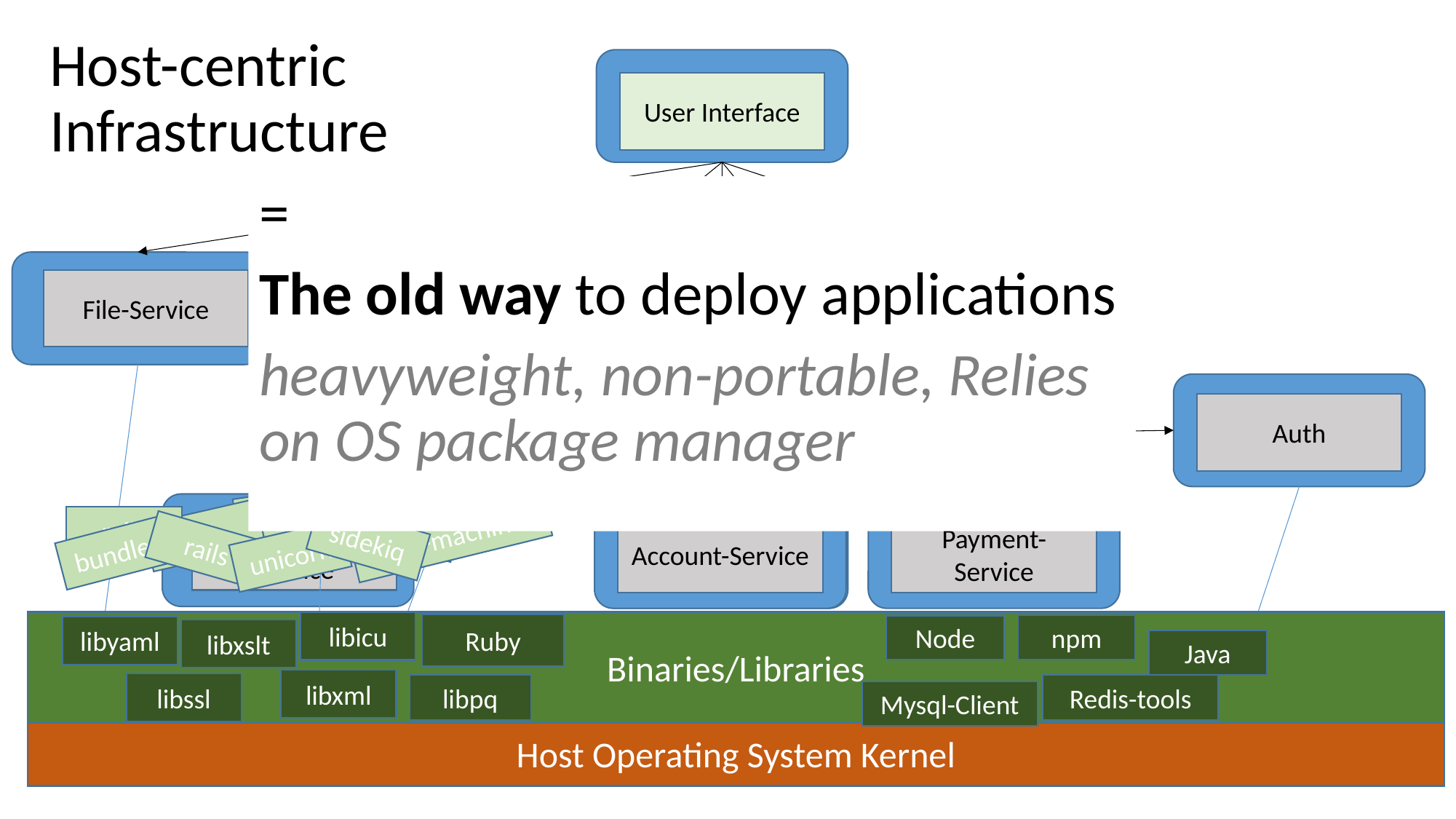

Host-centric Infrastructure

User Interface
http
=
The old way to deploy applications
heavyweight, non-portable, Relies on OS package manager
http
http

File-Service

http
Mgmt
http

Auth

Orders-Service
http
sinatra

Notofication-Service

Account-Service

vanila
rails
rails
State-machines
Payment-Service
sidekiq
rails
bundler
unicorn
Binaries/Libraries
libicu
Ruby
npm
Node
libyaml
libxslt
Java
DB
DB
DB
DB
FS

libxml
libssl
libpq
Redis-tools
Mysql-Client
Host Operating System Kernel